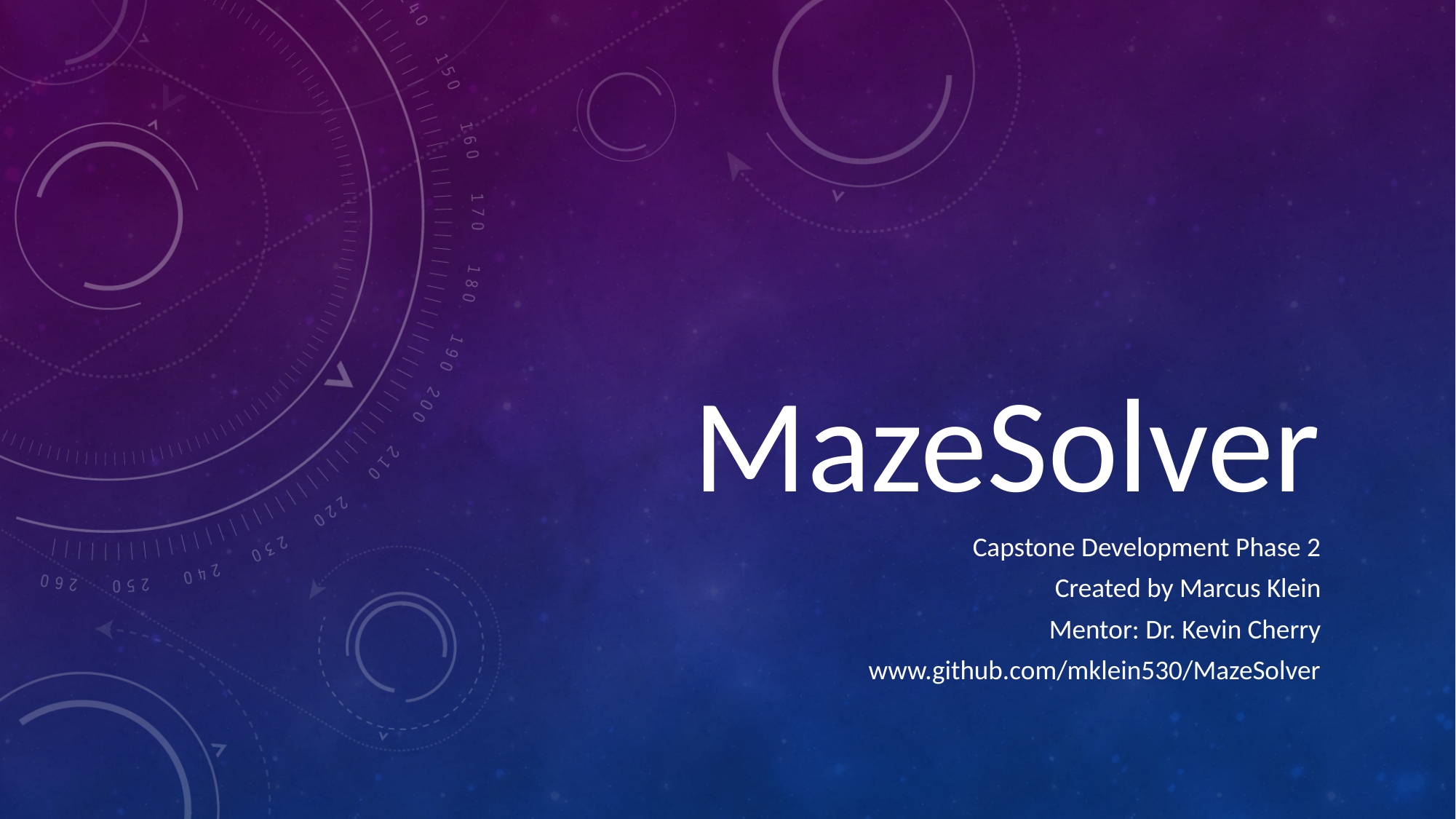

# MazeSolver
Capstone Development Phase 2
Created by Marcus Klein
Mentor: Dr. Kevin Cherry
www.github.com/mklein530/MazeSolver